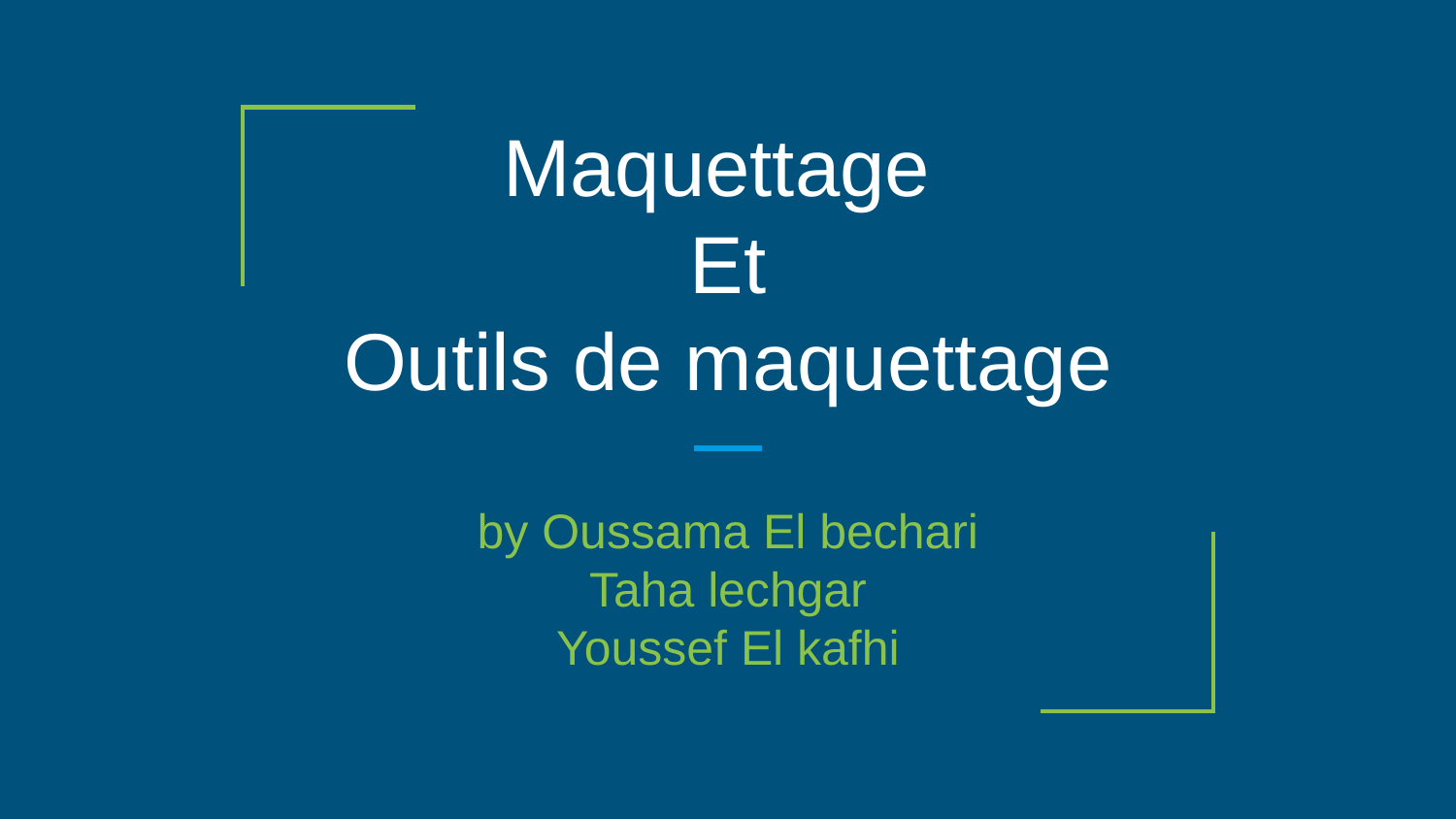

# Maquettage
Et
Outils de maquettage
by Oussama El bechari
Taha lechgar
Youssef El kafhi